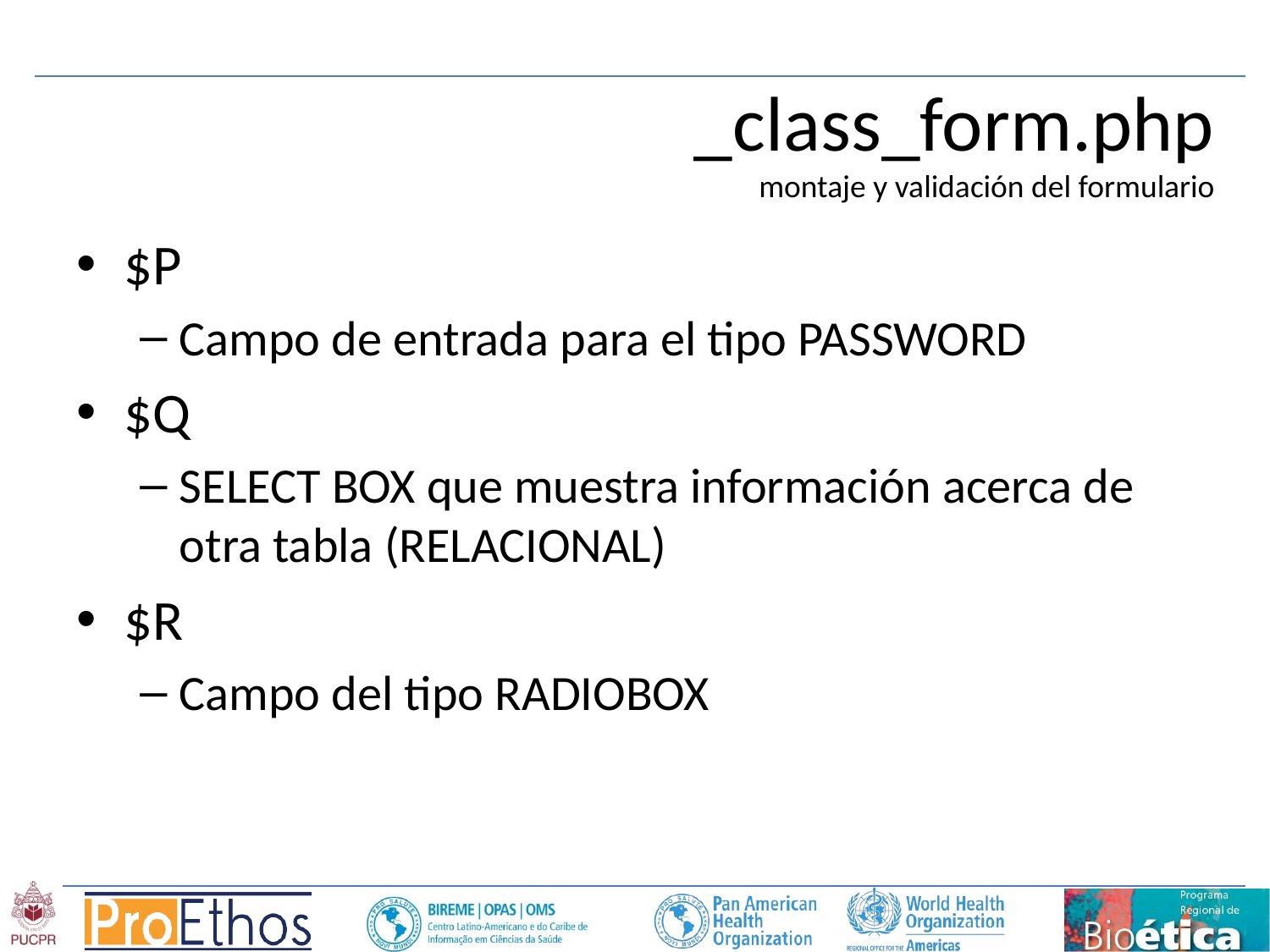

_class_form.php
montaje y validación del formulario
$P
Campo de entrada para el tipo PASSWORD
$Q
SELECT BOX que muestra información acerca de otra tabla (RELACIONAL)
$R
Campo del tipo RADIOBOX